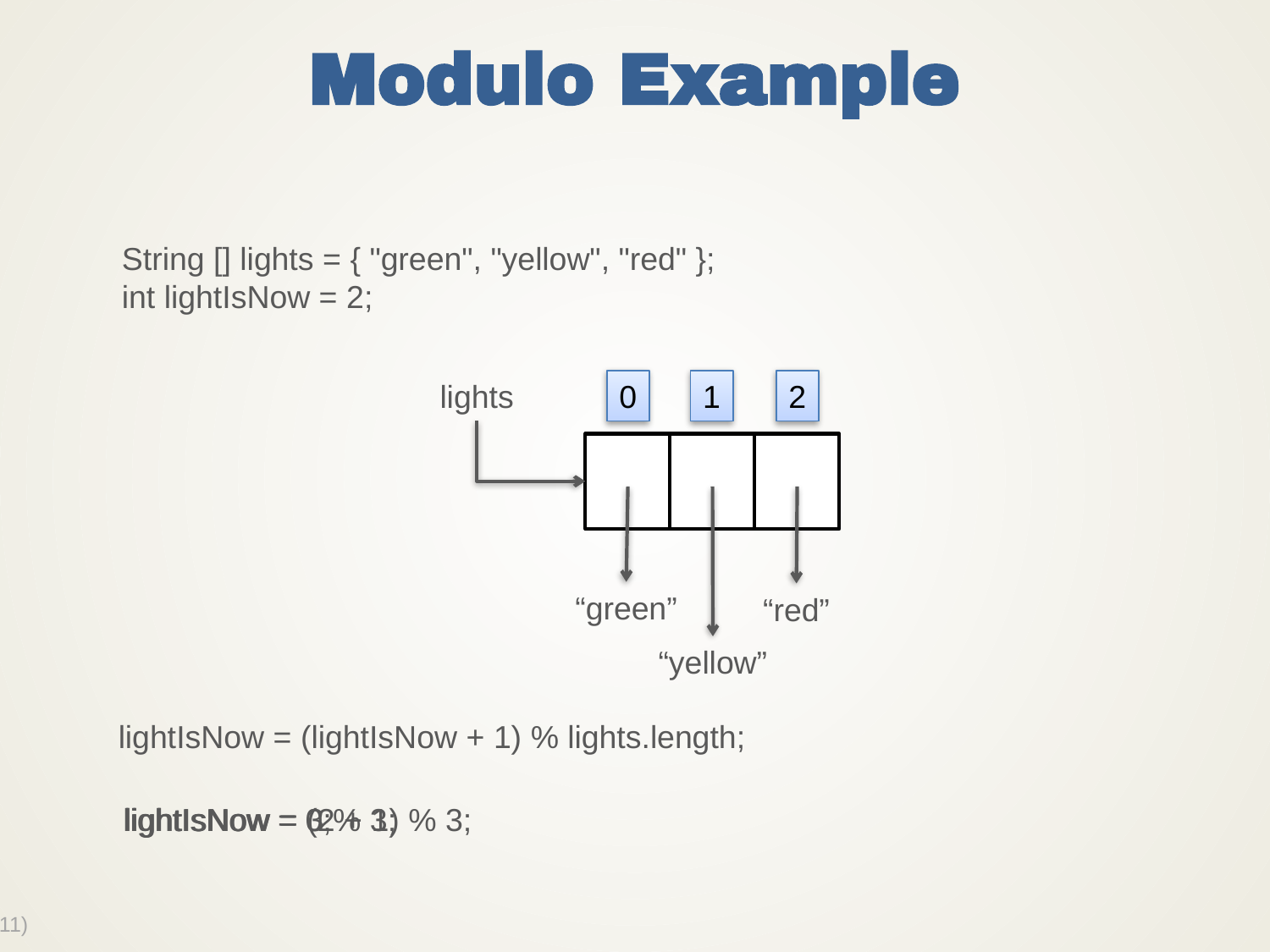

# Modulo Example
String [] lights = { "green", "yellow", "red" };
int lightIsNow = 2;
lights
0
1
2

“green”
“red”
“yellow”
lightIsNow = (lightIsNow + 1) % lights.length;
lightIsNow = 0;
lightIsNow = 3 % 3;
lightIsNow = (2 + 1) % 3;